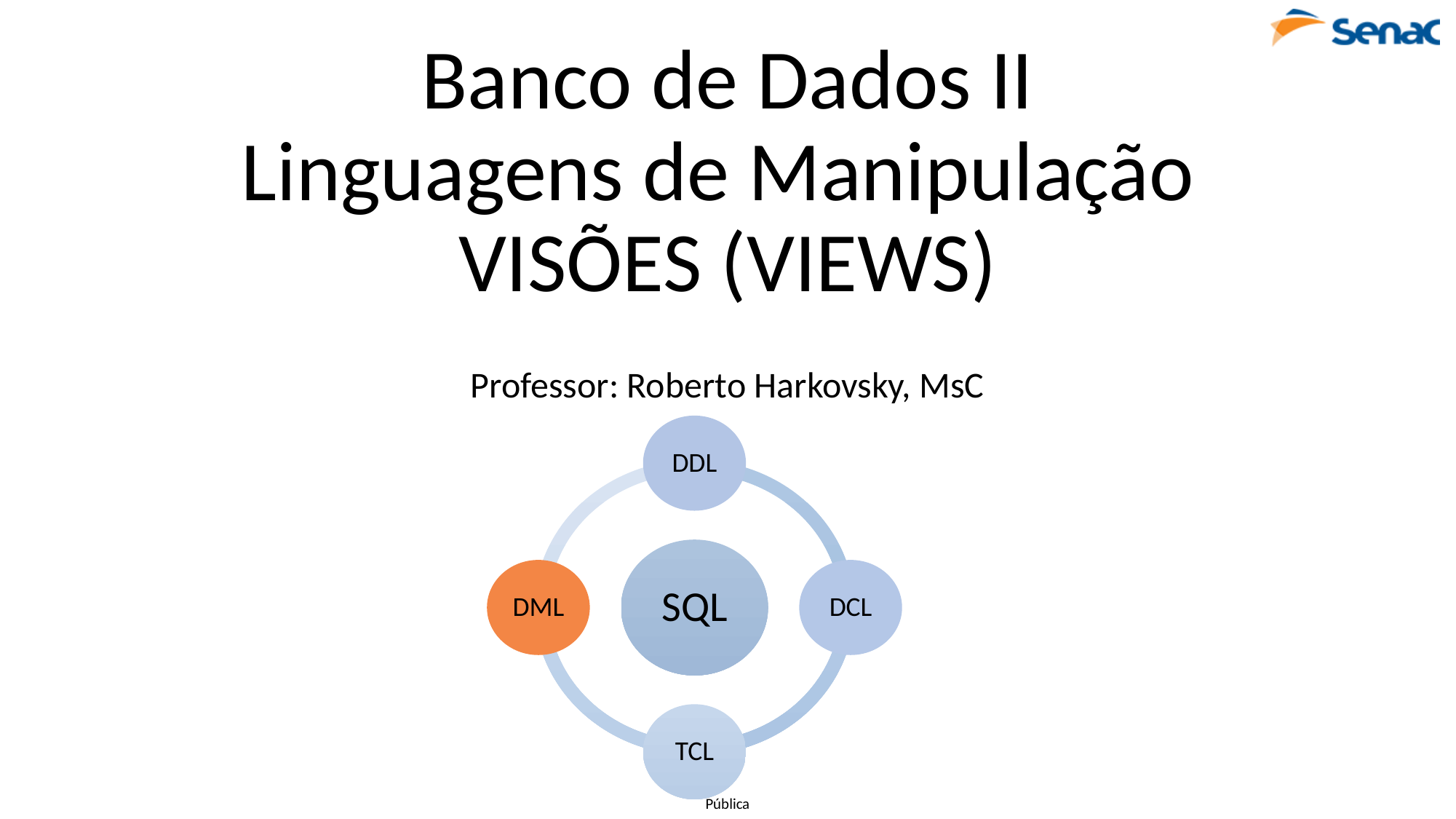

# Banco de Dados II Linguagens de Manipulação VISÕES (VIEWS)
Professor: Roberto Harkovsky, MsC
DDL

SQL
DML
DCL
TCL